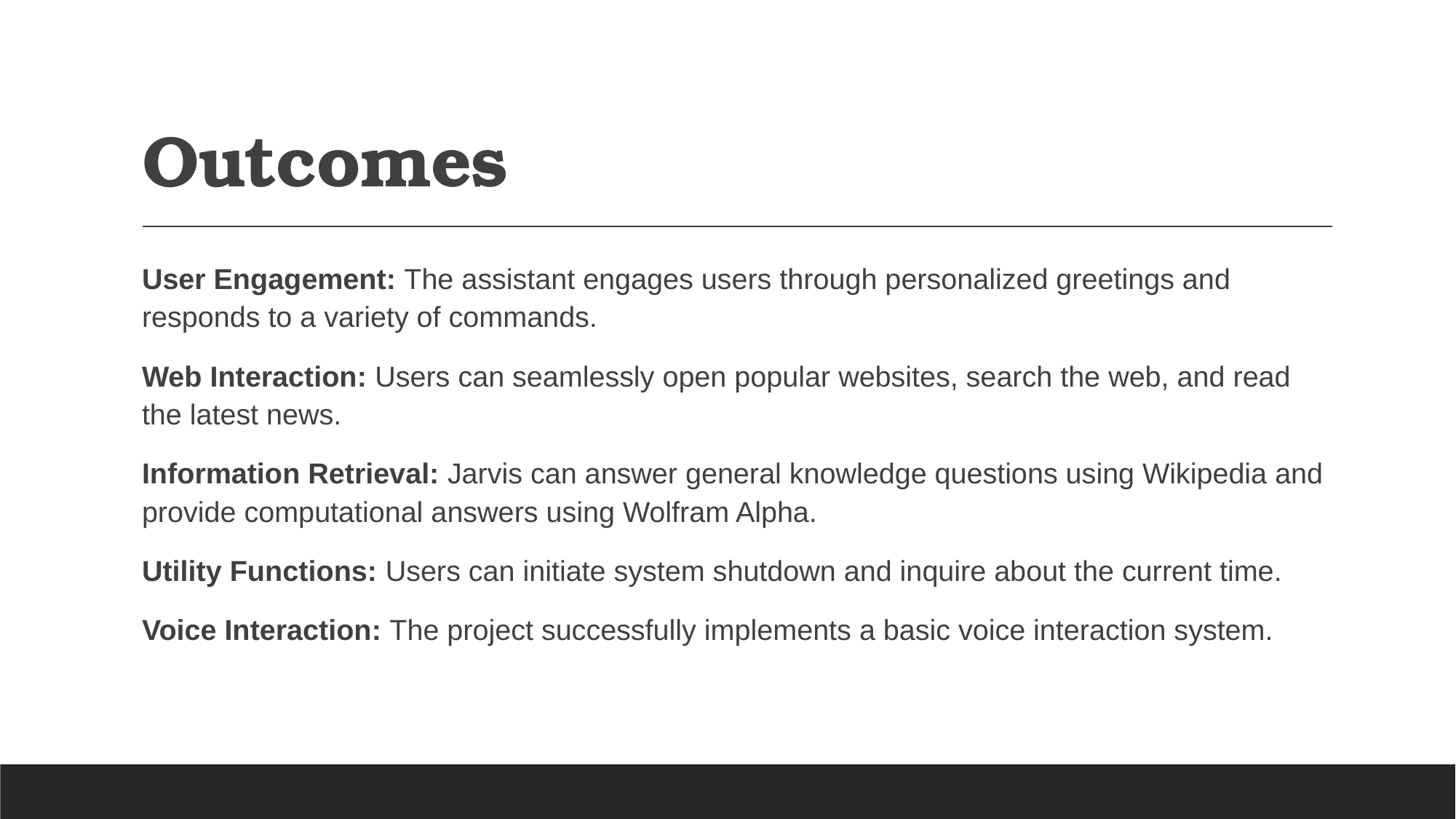

# Outcomes
User Engagement: The assistant engages users through personalized greetings and responds to a variety of commands.
Web Interaction: Users can seamlessly open popular websites, search the web, and read the latest news.
Information Retrieval: Jarvis can answer general knowledge questions using Wikipedia and provide computational answers using Wolfram Alpha.
Utility Functions: Users can initiate system shutdown and inquire about the current time.
Voice Interaction: The project successfully implements a basic voice interaction system.